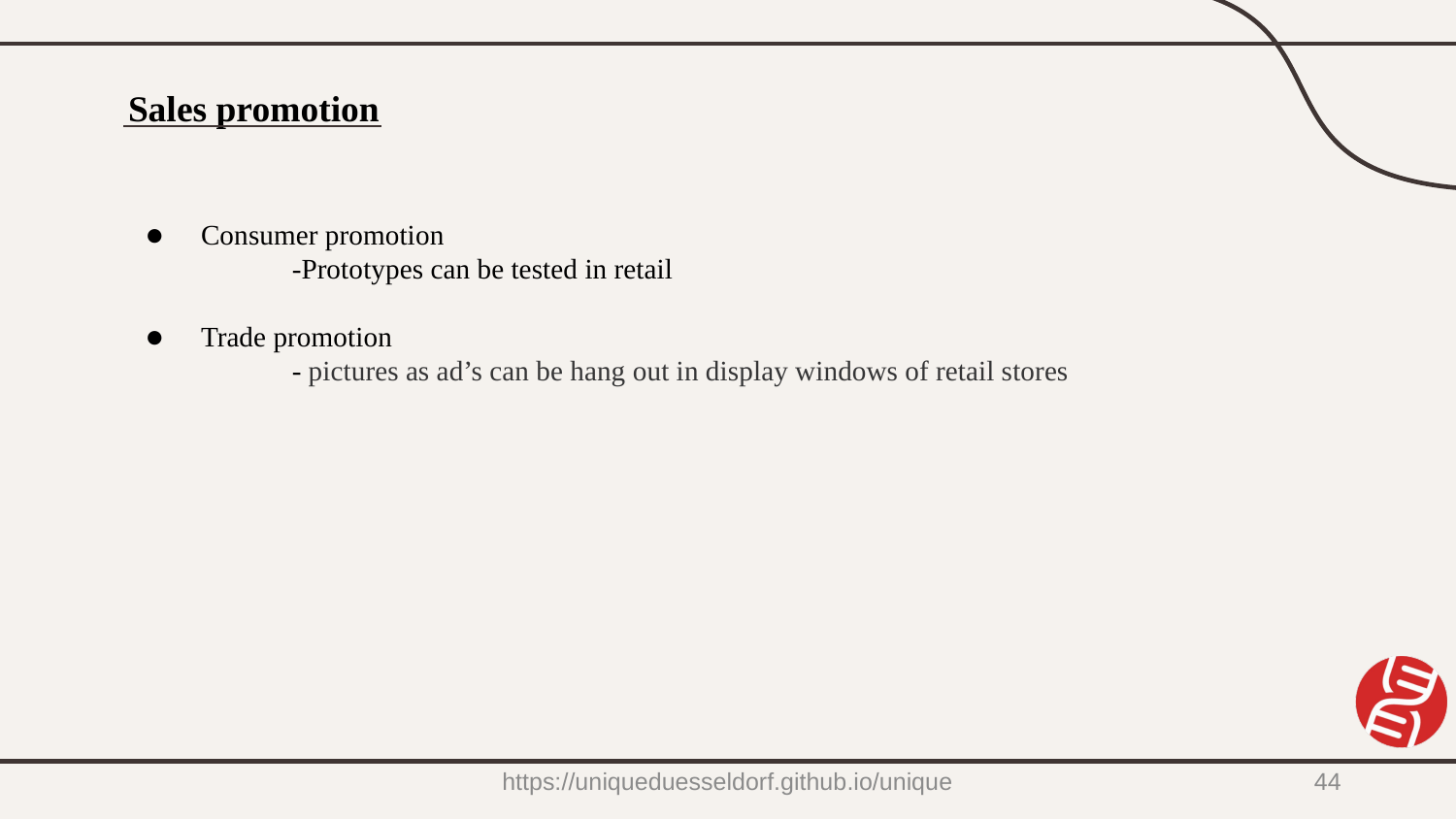

# Sales promotion
Consumer promotion
	-Prototypes can be tested in retail

Trade promotion
	- pictures as ad’s can be hang out in display windows of retail stores
https://uniqueduesseldorf.github.io/unique
44